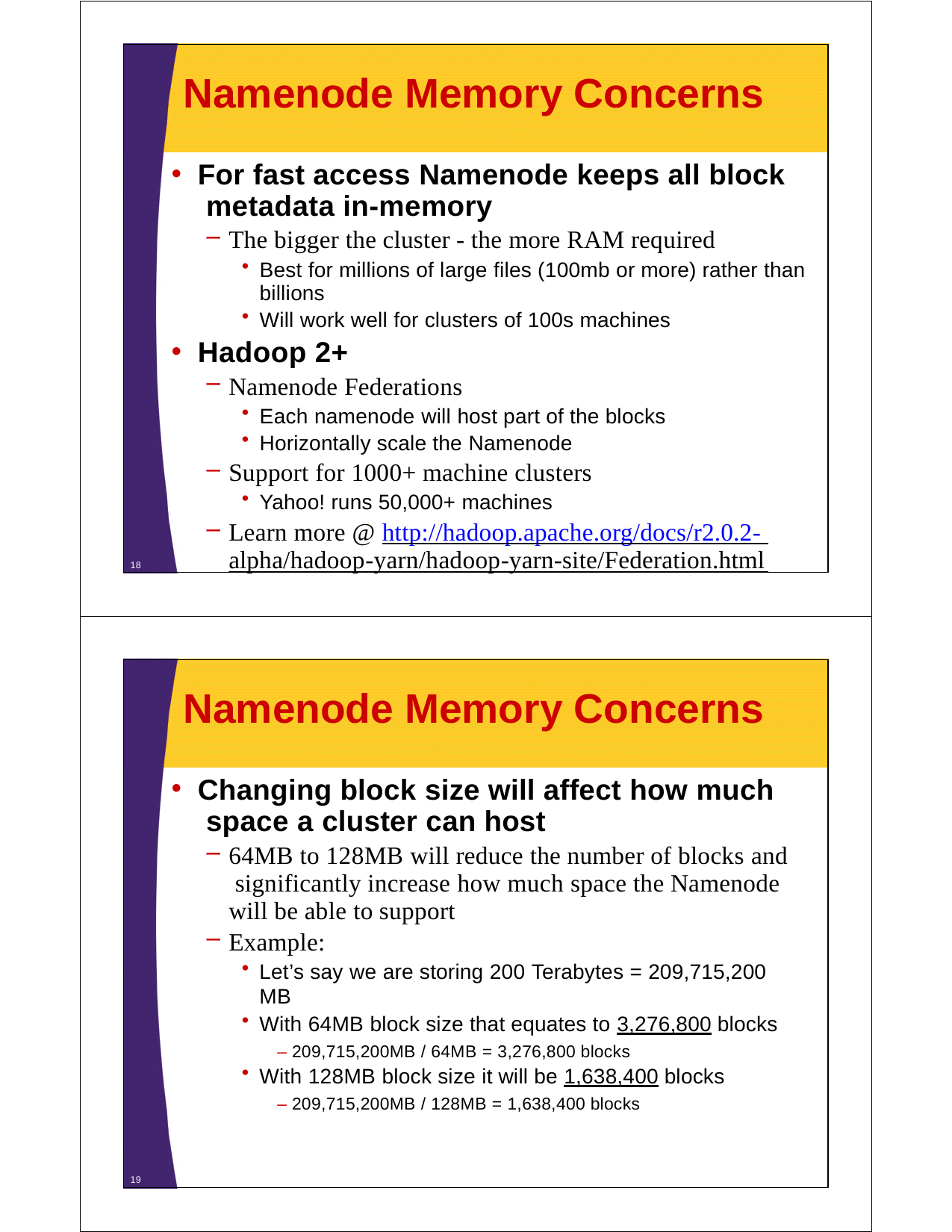

# Namenode Memory Concerns
For fast access Namenode keeps all block  metadata in-memory
The bigger the cluster - the more RAM required
Best for millions of large files (100mb or more) rather than  billions
Will work well for clusters of 100s machines
Hadoop 2+
Namenode Federations
Each namenode will host part of the blocks
Horizontally scale the Namenode
Support for 1000+ machine clusters
Yahoo! runs 50,000+ machines
Learn more @ http://hadoop.apache.org/docs/r2.0.2-  alpha/hadoop-yarn/hadoop-yarn-site/Federation.html
18

Namenode Memory Concerns
Changing block size will affect how much  space a cluster can host
64MB to 128MB will reduce the number of blocks and  significantly increase how much space the Namenode  will be able to support
Example:
Let’s say we are storing 200 Terabytes = 209,715,200 MB
With 64MB block size that equates to 3,276,800 blocks
– 209,715,200MB / 64MB = 3,276,800 blocks
With 128MB block size it will be 1,638,400 blocks
– 209,715,200MB / 128MB = 1,638,400 blocks
19